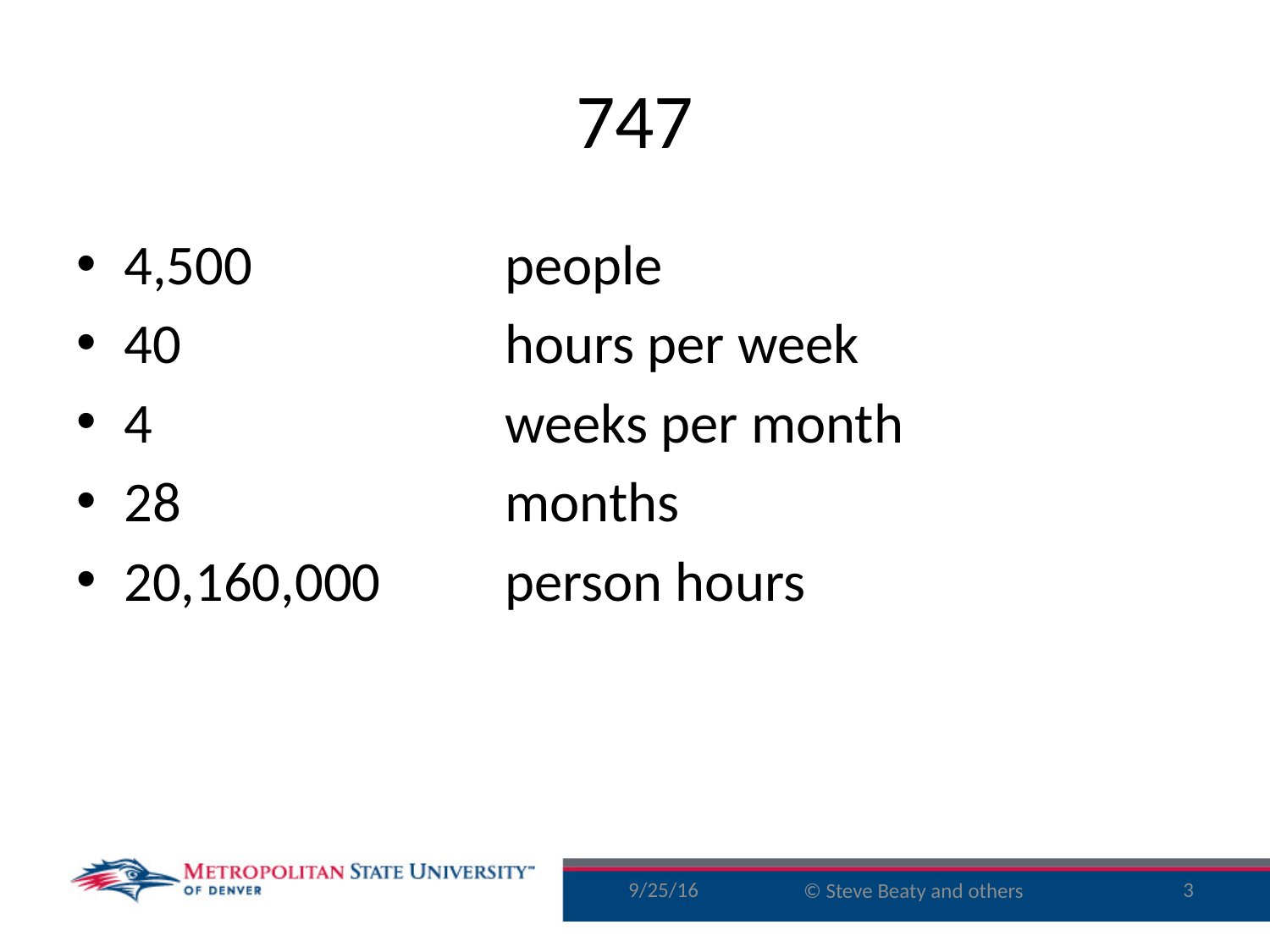

# 747
4,500		people
40			hours per week
4 			weeks per month
28			months
20,160,000	person hours
9/25/16
3
© Steve Beaty and others